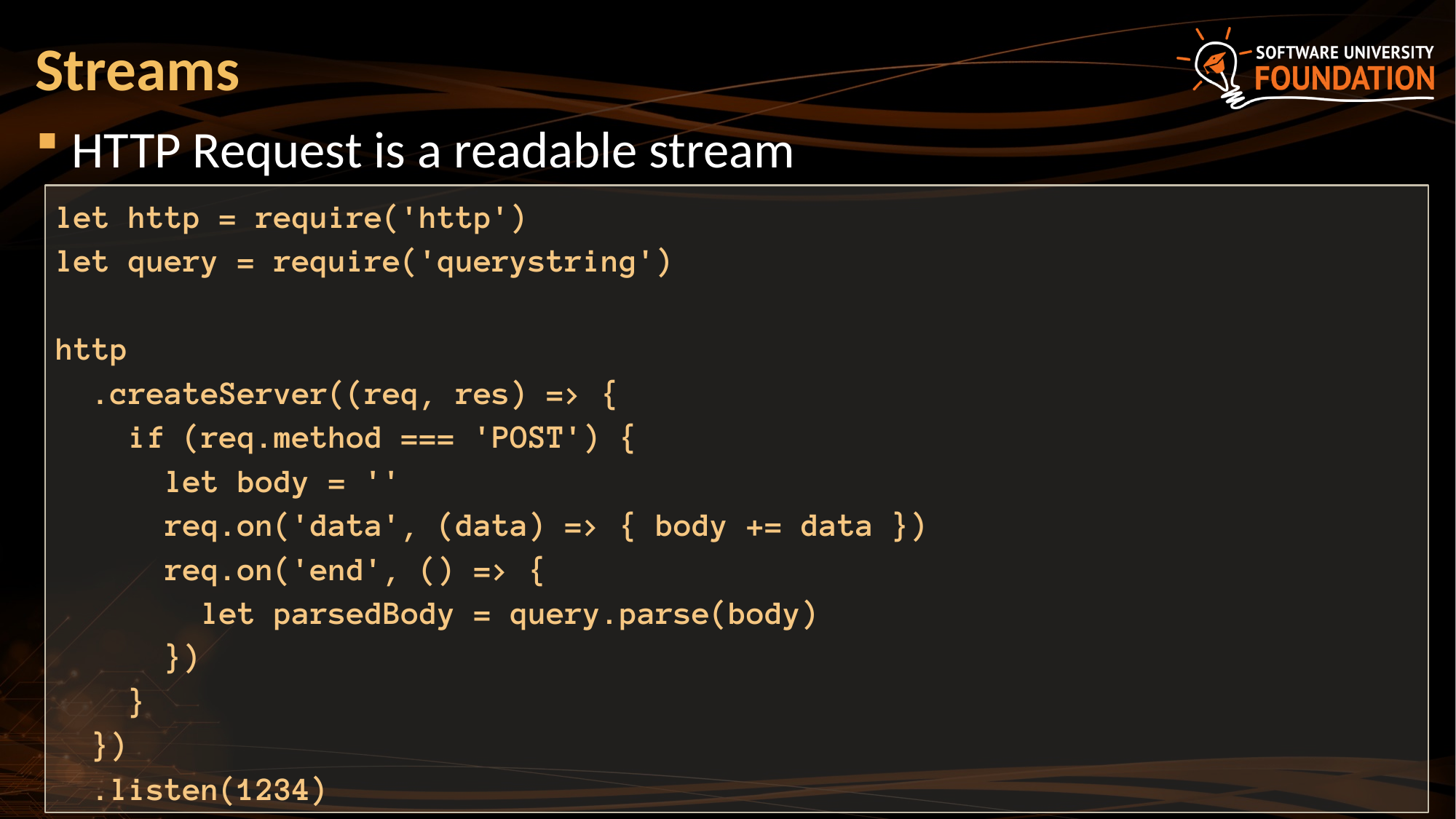

# Streams
HTTP Request is a readable stream

let http = require('http')
let query = require('querystring')

http
  .createServer((req, res) => {
    if (req.method === 'POST') {
      let body = ''
      req.on('data', (data) => { body += data })
      req.on('end', () => {
        let parsedBody = query.parse(body)
      })
    }
  })
  .listen(1234)